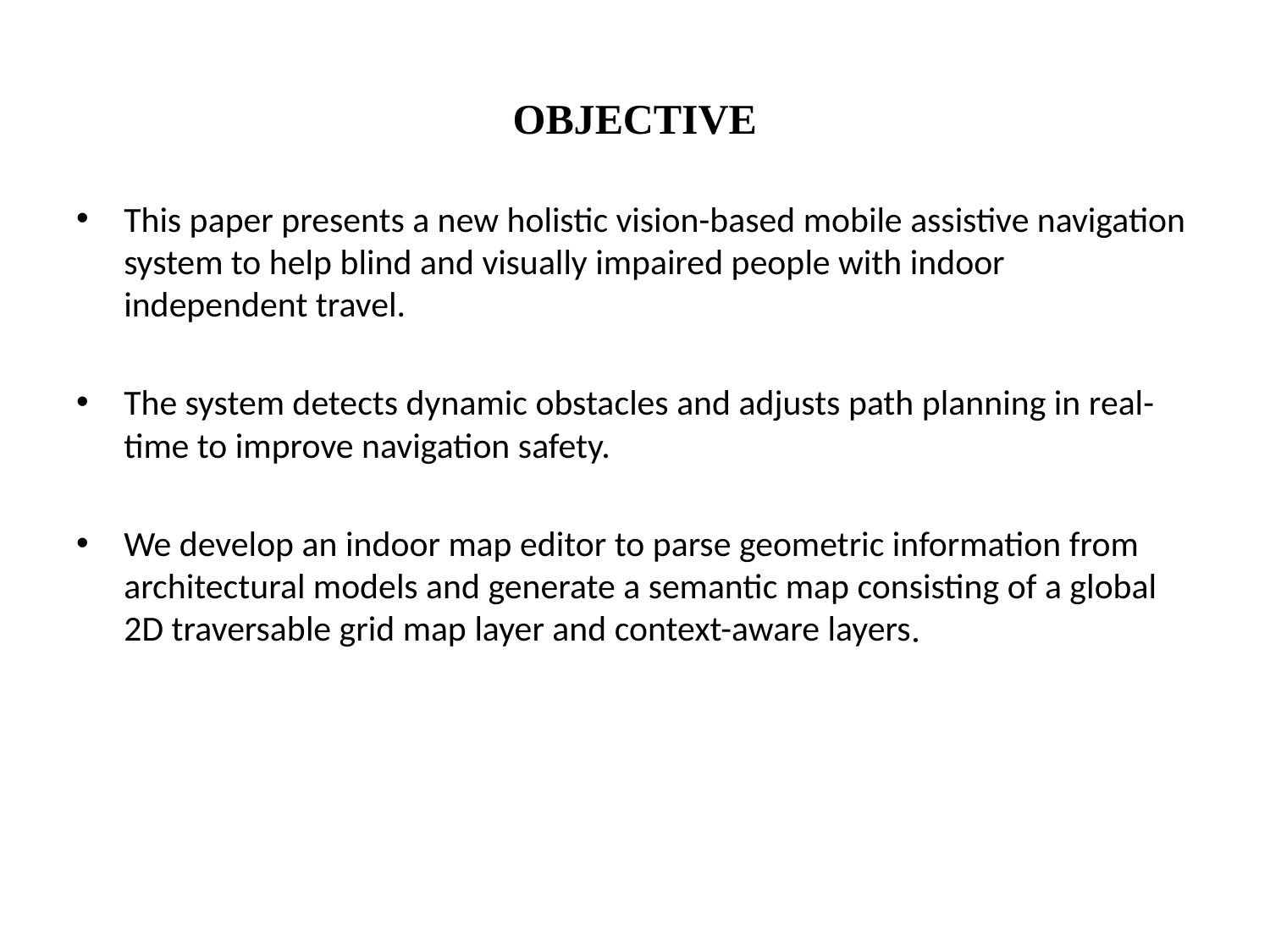

# OBJECTIVE
This paper presents a new holistic vision-based mobile assistive navigation system to help blind and visually impaired people with indoor independent travel.

The system detects dynamic obstacles and adjusts path planning in real-time to improve navigation safety.

We develop an indoor map editor to parse geometric information from architectural models and generate a semantic map consisting of a global 2D traversable grid map layer and context-aware layers.